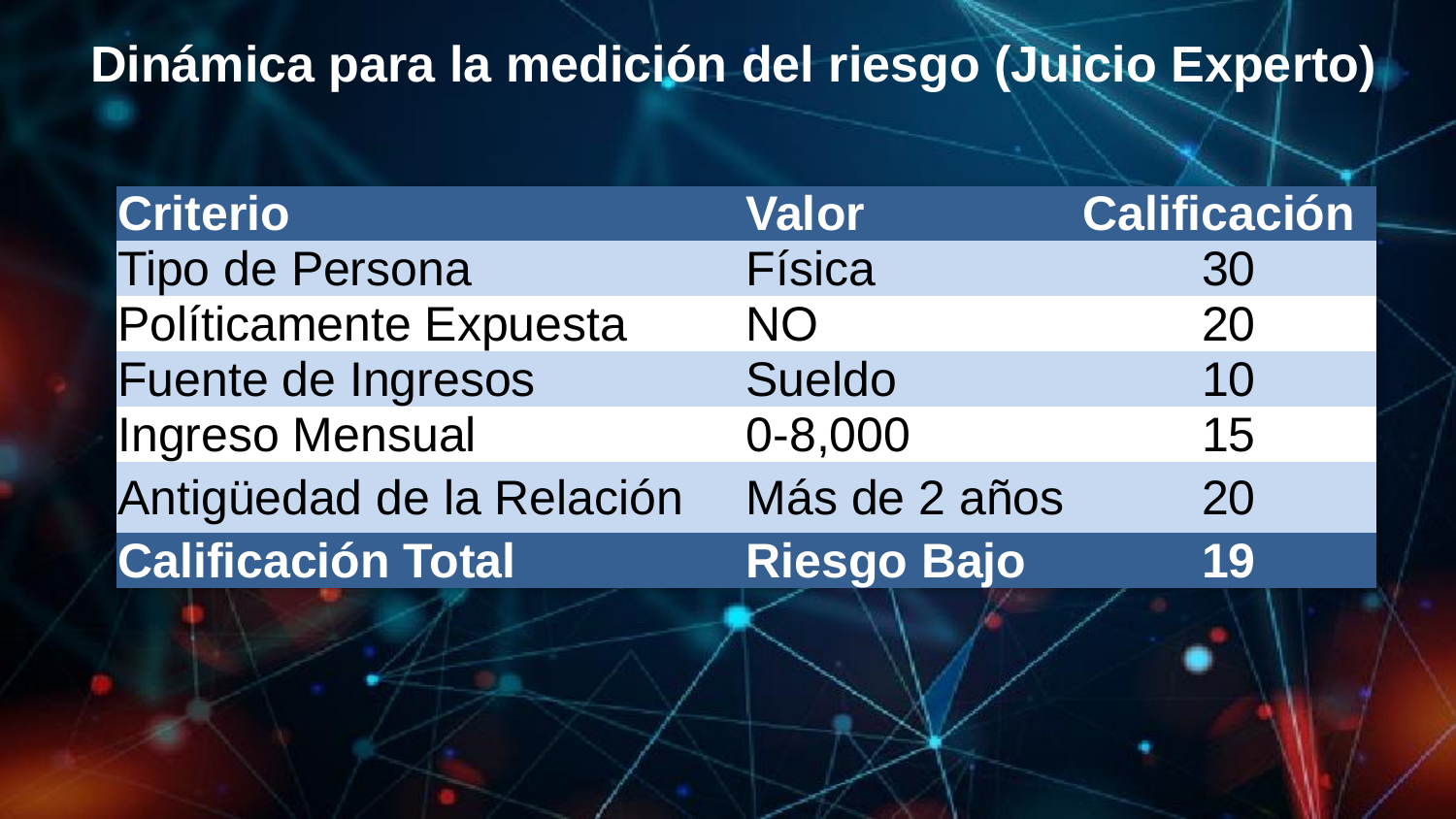

# Dinámica para la medición del riesgo (Juicio Experto)

| Criterio | Valor | Calificación |
| --- | --- | --- |
| Tipo de Persona | Física | 30 |
| Políticamente Expuesta | NO | 20 |
| Fuente de Ingresos | Sueldo | 10 |
| Ingreso Mensual | 0-8,000 | 15 |
| Antigüedad de la Relación | Más de 2 años | 20 |
| Calificación Total | Riesgo Bajo | 19 |